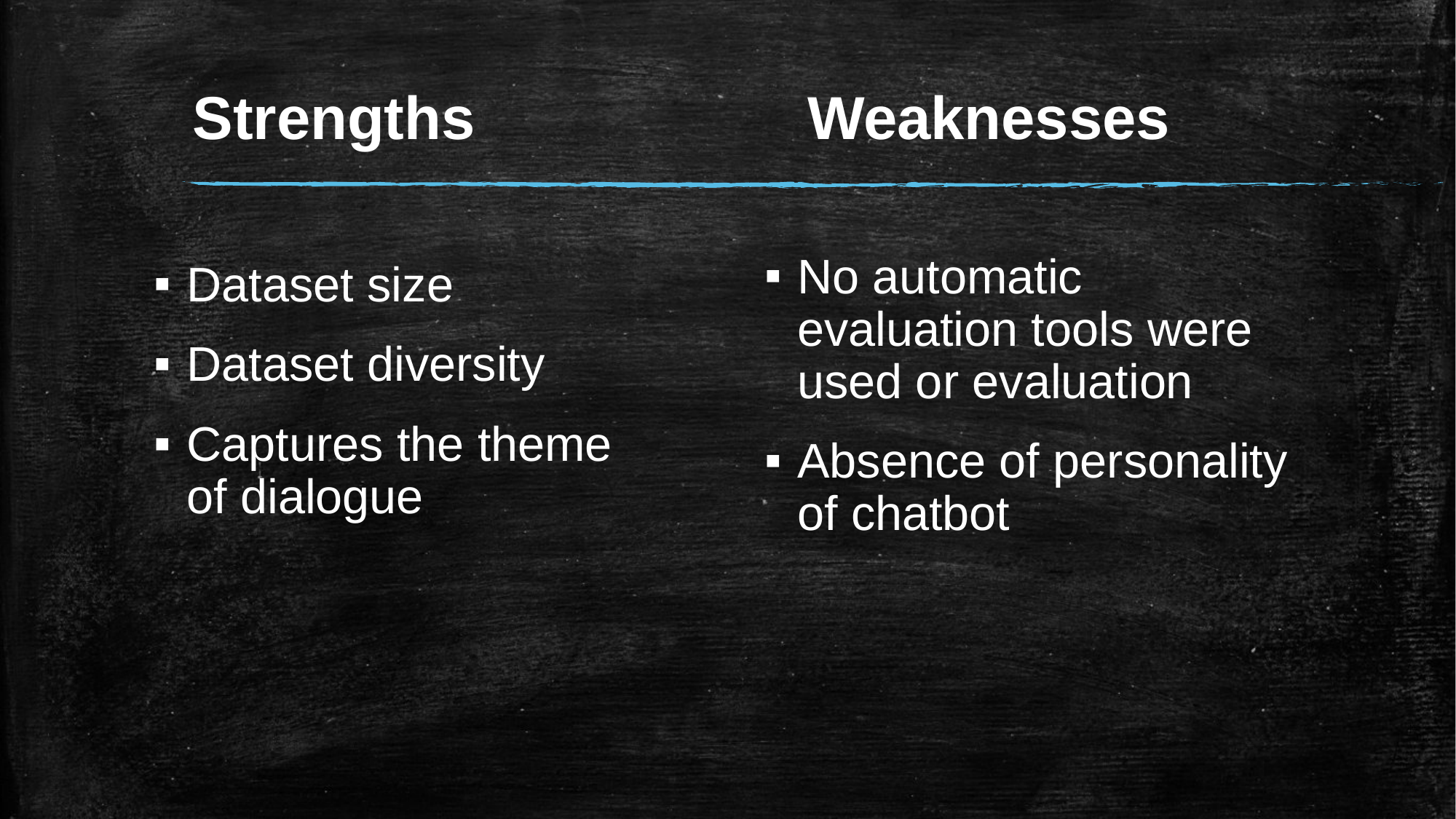

Strengths
Weaknesses
No automatic evaluation tools were used or evaluation
Absence of personality of chatbot
Dataset size
Dataset diversity
Captures the theme of dialogue